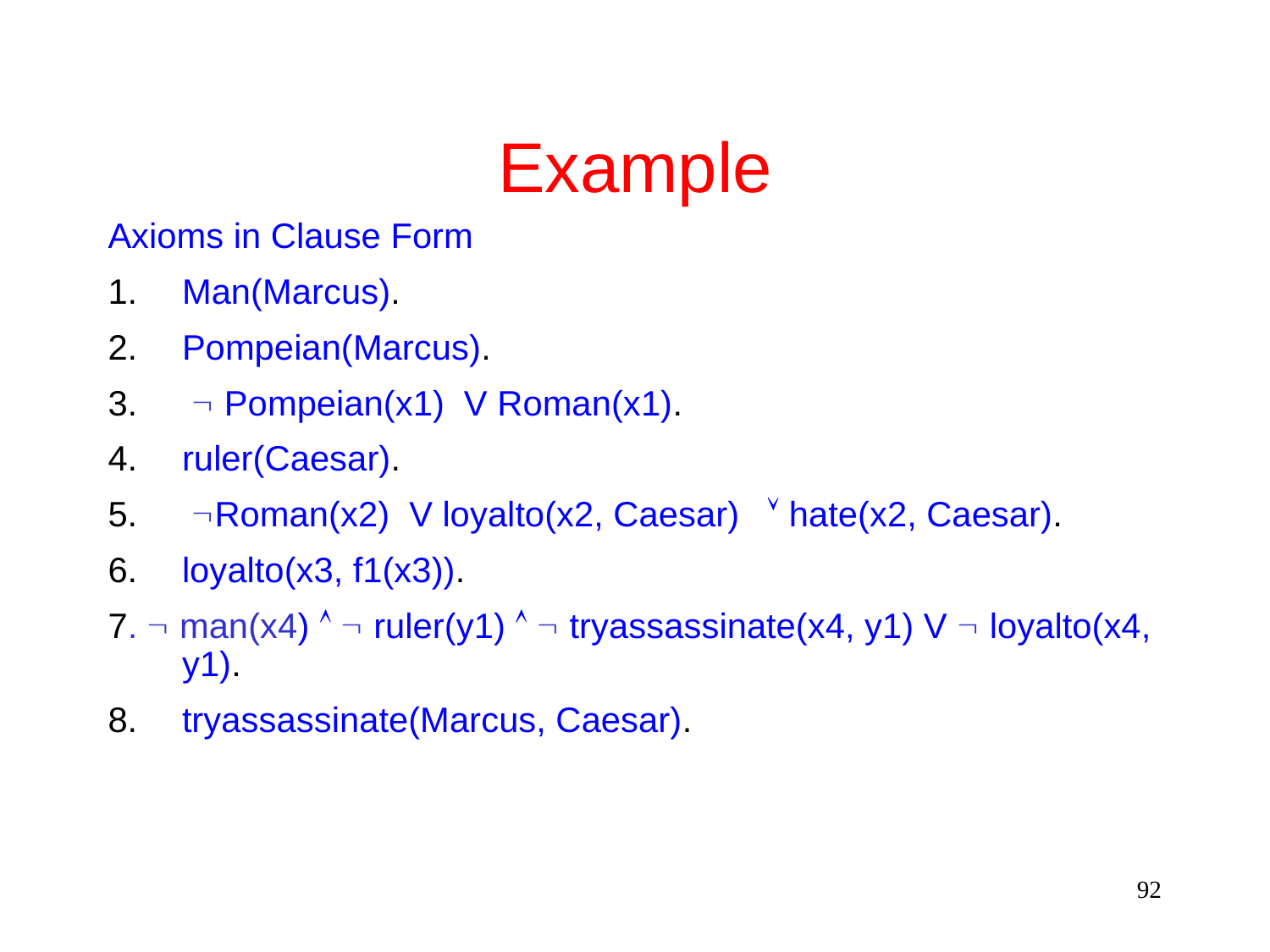

# Example
Axioms in Clause Form
Man(Marcus).
2.	Pompeian(Marcus).
3.	 ¬ Pompeian(x1)  V Roman(x1).
4.	ruler(Caesar).
 ¬Roman(x2)  V loyalto(x2, Caesar)  ∨ hate(x2, Caesar).
loyalto(x3, f1(x3)).
7. ¬ man(x4) ∧ ¬ ruler(y1) ∧ ¬ tryassassinate(x4, y1) V ¬ loyalto(x4, y1).
8.	tryassassinate(Marcus, Caesar).

92